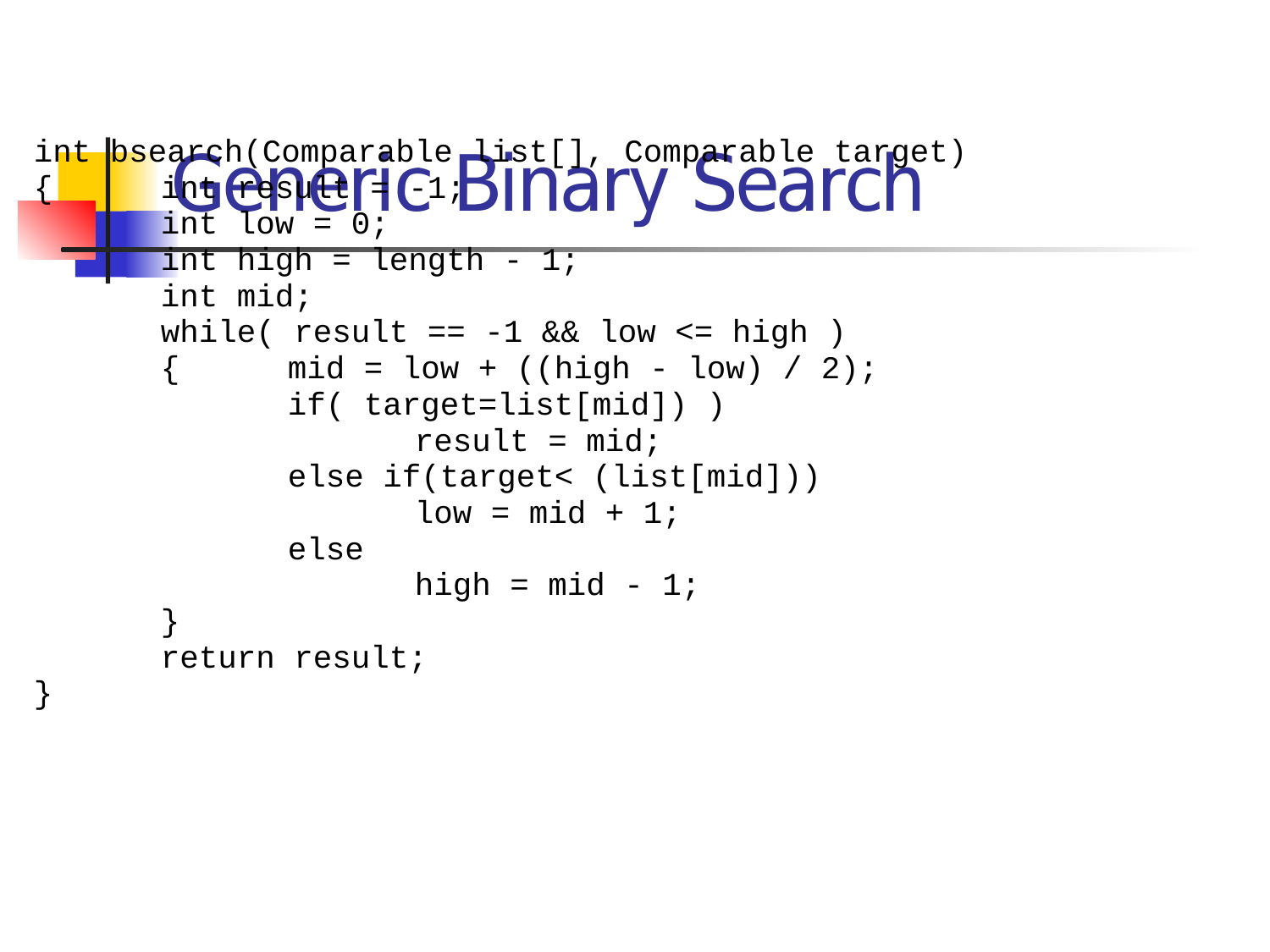

# Generic Binary Search
int bsearch(Comparable list[], Comparable target)
{	int result = -1;
	int low = 0;
	int high = length - 1;
	int mid;
	while( result == -1 && low <= high )
	{	mid = low + ((high - low) / 2);
		if( target=list[mid]) )
			result = mid;
		else if(target< (list[mid]))
			low = mid + 1;
		else
			high = mid - 1;
	}
	return result;
}